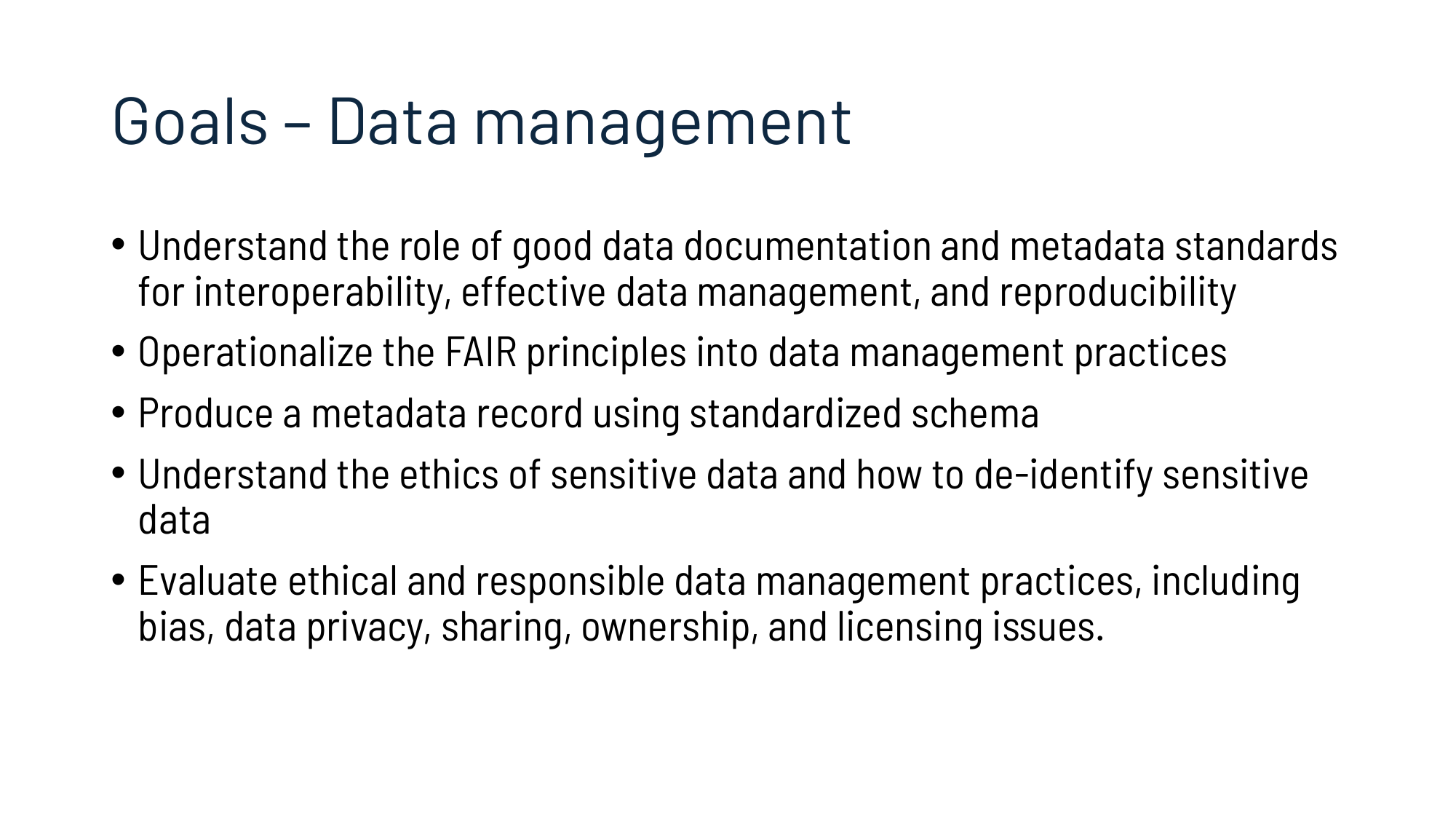

# Goals – Data management
Understand the role of good data documentation and metadata standards for interoperability, effective data management, and reproducibility
Operationalize the FAIR principles into data management practices
Produce a metadata record using standardized schema
Understand the ethics of sensitive data and how to de-identify sensitive data
Evaluate ethical and responsible data management practices, including bias, data privacy, sharing, ownership, and licensing issues.